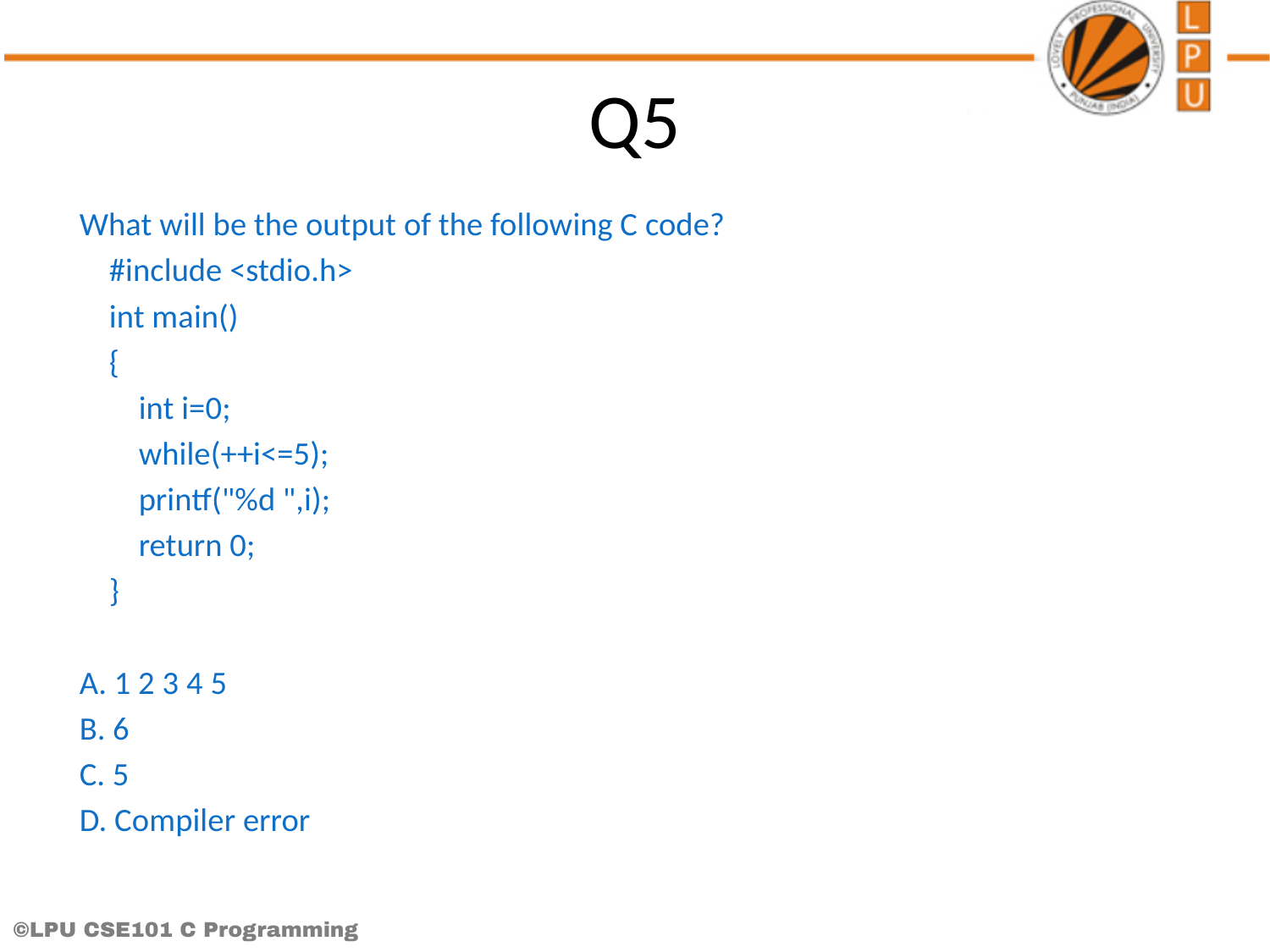

# Q5
What will be the output of the following C code?
    #include <stdio.h>
    int main()
    {
        int i=0;
        while(++i<=5);
        printf("%d ",i);
        return 0;
    }

A. 1 2 3 4 5
B. 6
C. 5
D. Compiler error